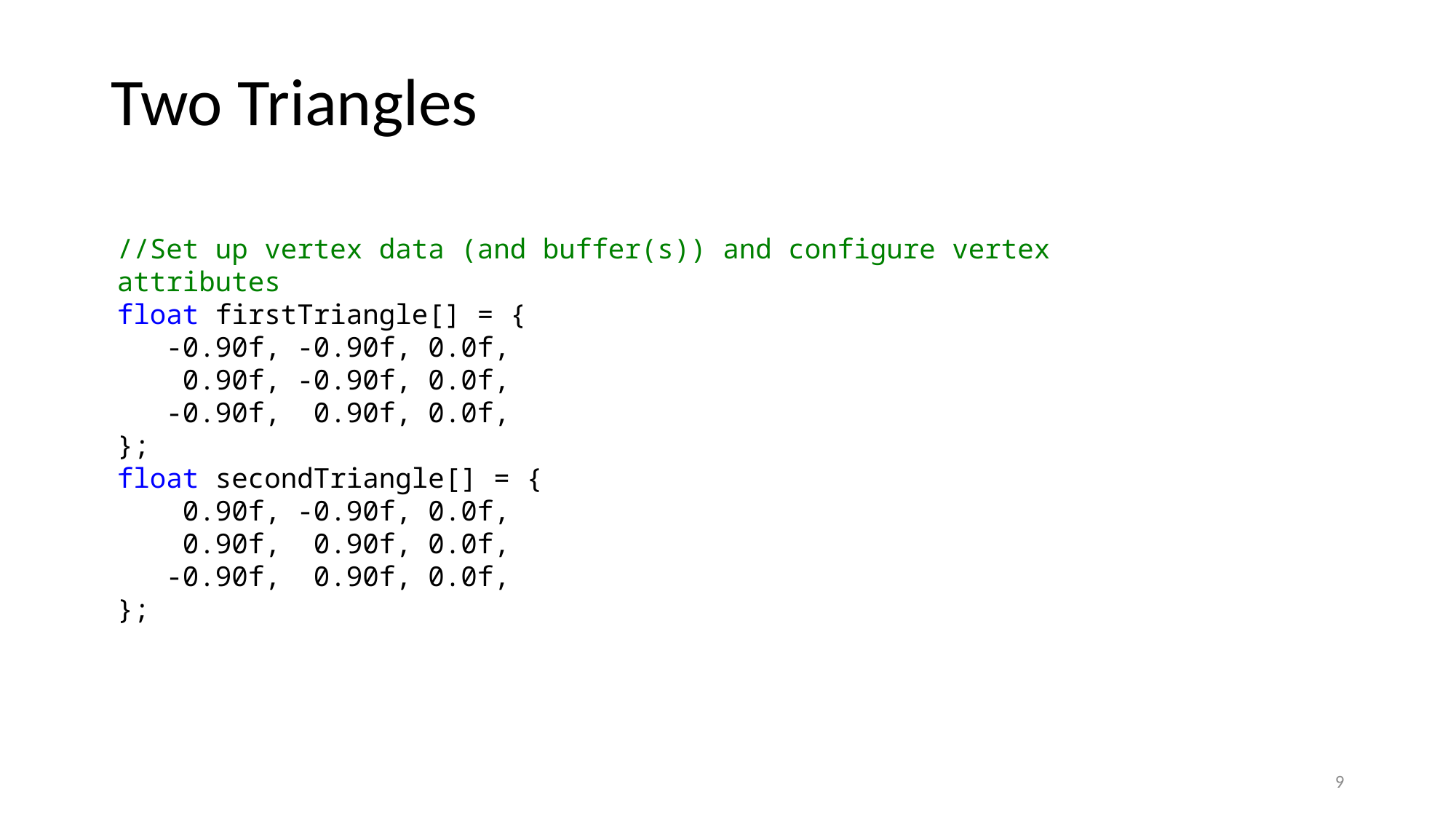

# Two Triangles
//Set up vertex data (and buffer(s)) and configure vertex attributes
float firstTriangle[] = {
   -0.90f, -0.90f, 0.0f,
    0.90f, -0.90f, 0.0f,
   -0.90f,  0.90f, 0.0f,
};
float secondTriangle[] = {
    0.90f, -0.90f, 0.0f,
    0.90f,  0.90f, 0.0f,
   -0.90f,  0.90f, 0.0f,
};
9